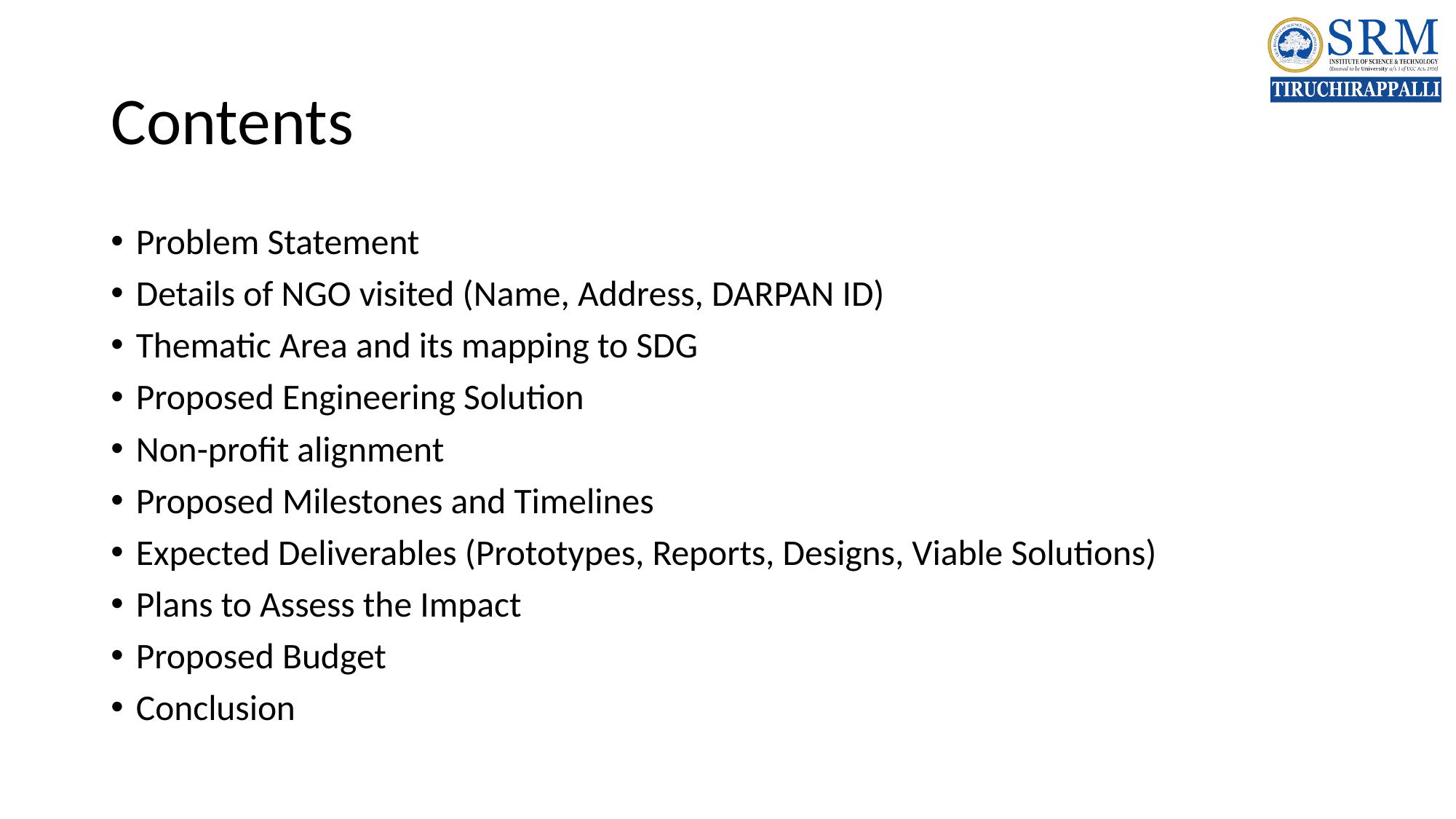

# Contents
Problem Statement
Details of NGO visited (Name, Address, DARPAN ID)
Thematic Area and its mapping to SDG
Proposed Engineering Solution
Non-profit alignment
Proposed Milestones and Timelines
Expected Deliverables (Prototypes, Reports, Designs, Viable Solutions)
Plans to Assess the Impact
Proposed Budget
Conclusion